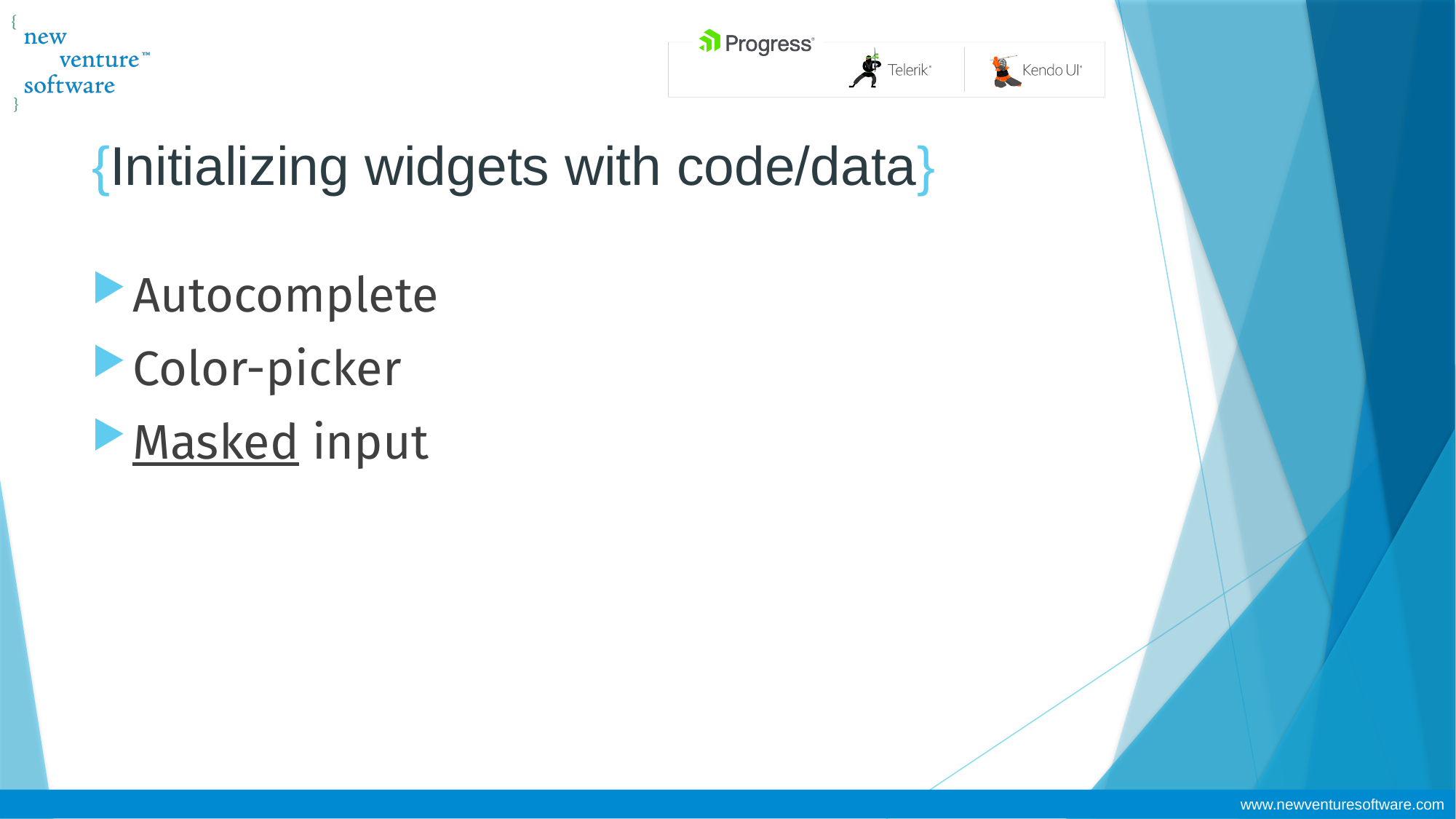

# {Initializing widgets with code/data}
Autocomplete
Color-picker
Masked input